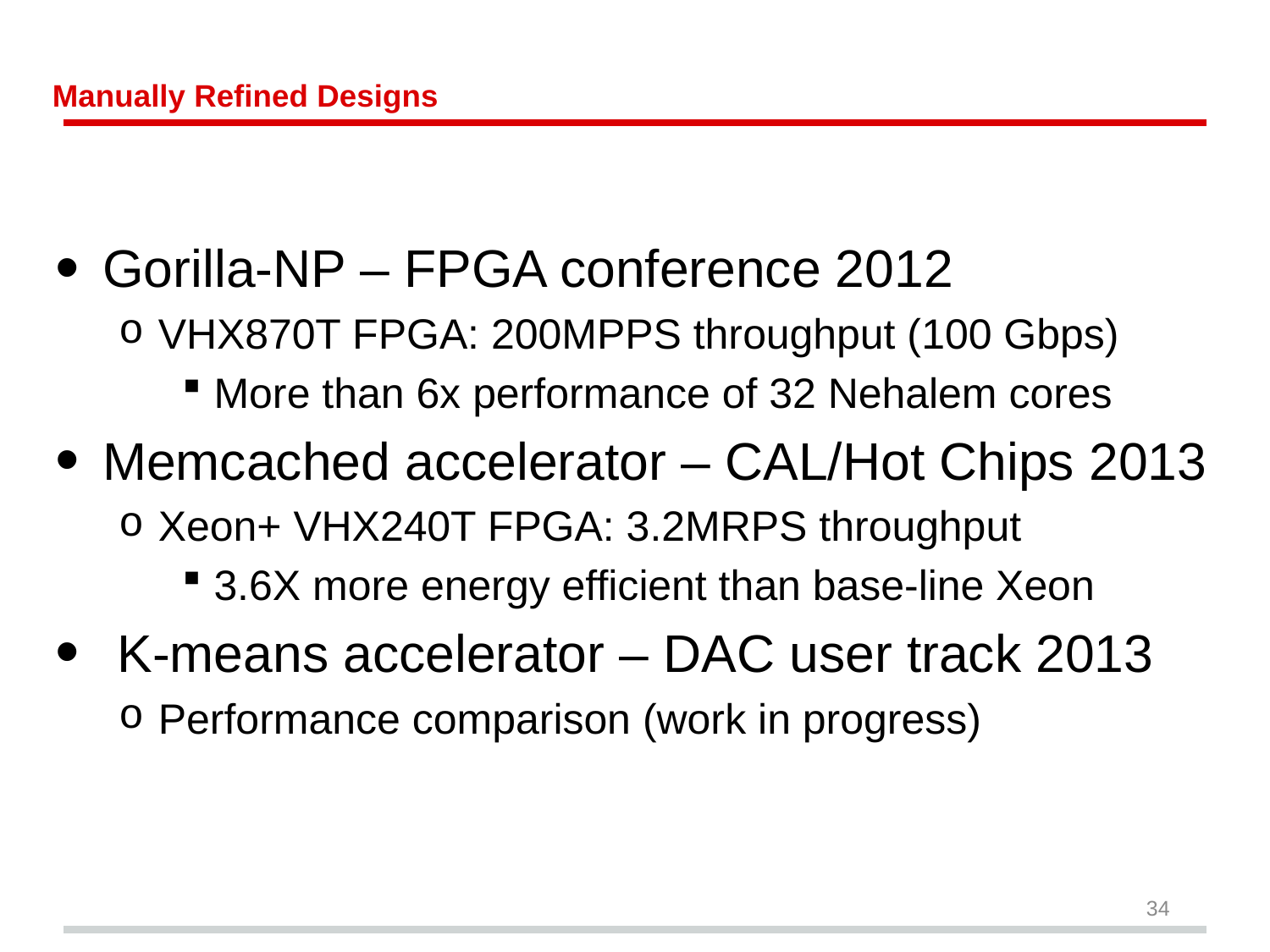

# Manually Refined Designs
Gorilla-NP – FPGA conference 2012
VHX870T FPGA: 200MPPS throughput (100 Gbps)
More than 6x performance of 32 Nehalem cores
Memcached accelerator – CAL/Hot Chips 2013
Xeon+ VHX240T FPGA: 3.2MRPS throughput
3.6X more energy efficient than base-line Xeon
 K-means accelerator – DAC user track 2013
Performance comparison (work in progress)

34